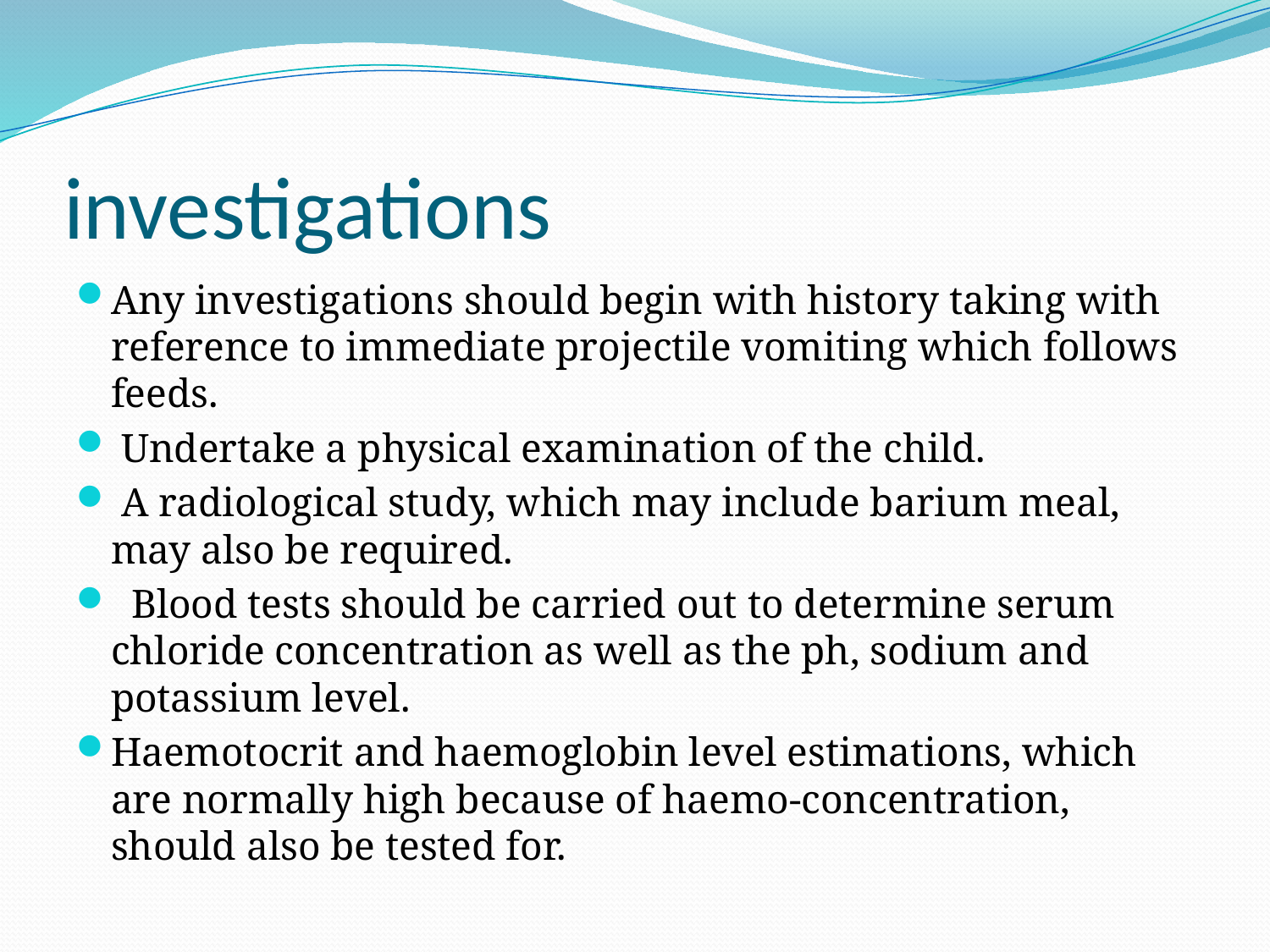

# investigations
Any investigations should begin with history taking with reference to immediate projectile vomiting which follows feeds.
 Undertake a physical examination of the child.
 A radiological study, which may include barium meal, may also be required.
  Blood tests should be carried out to determine serum chloride concentration as well as the ph, sodium and potassium level.
Haemotocrit and haemoglobin level estimations, which are normally high because of haemo-concentration, should also be tested for.